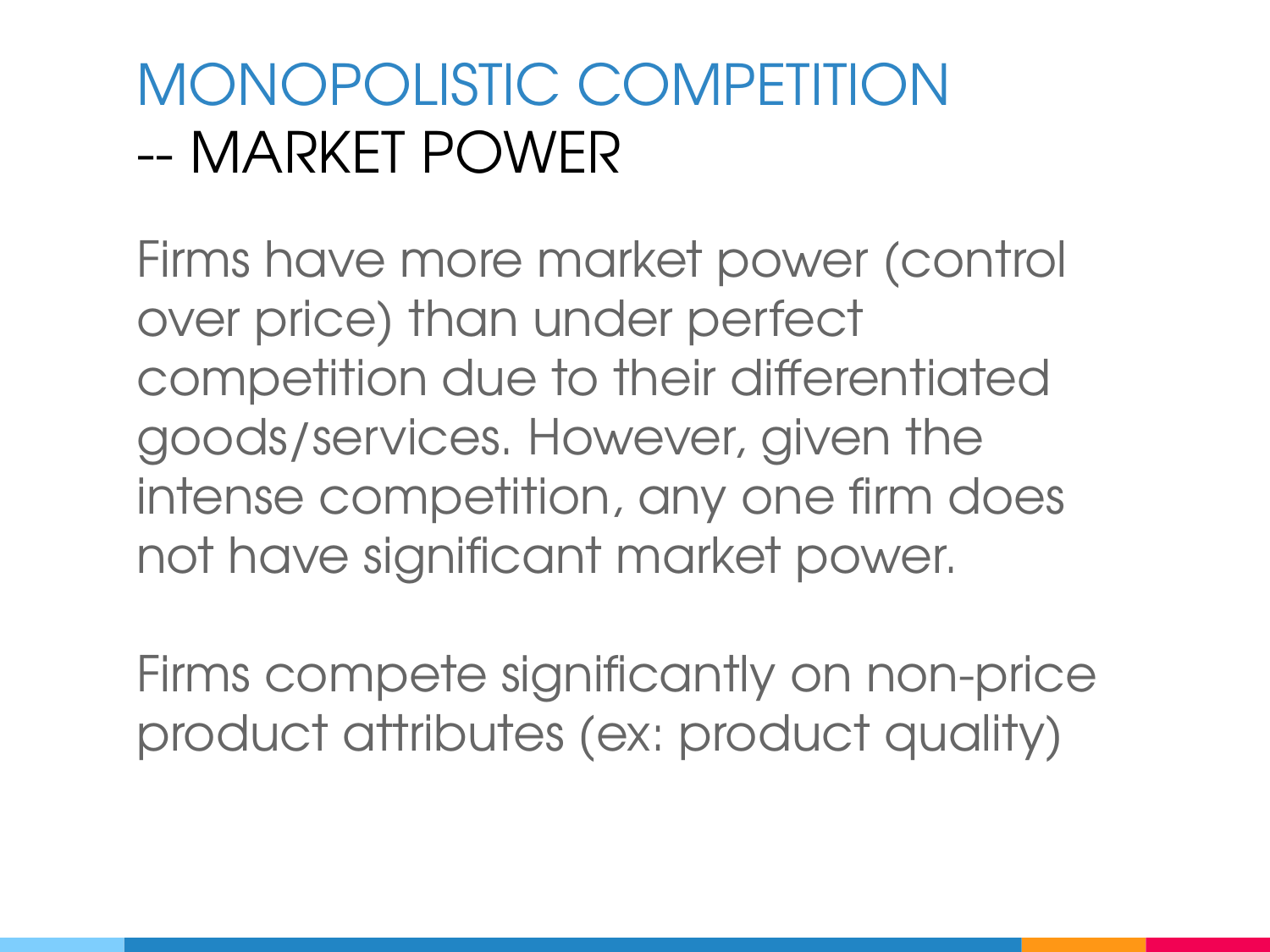

# MONOPOLISTIC COMPETITION -- MARKET POWER
Firms have more market power (control over price) than under perfect competition due to their differentiated goods/services. However, given the intense competition, any one firm does not have significant market power.

Firms compete significantly on non-price product attributes (ex: product quality)